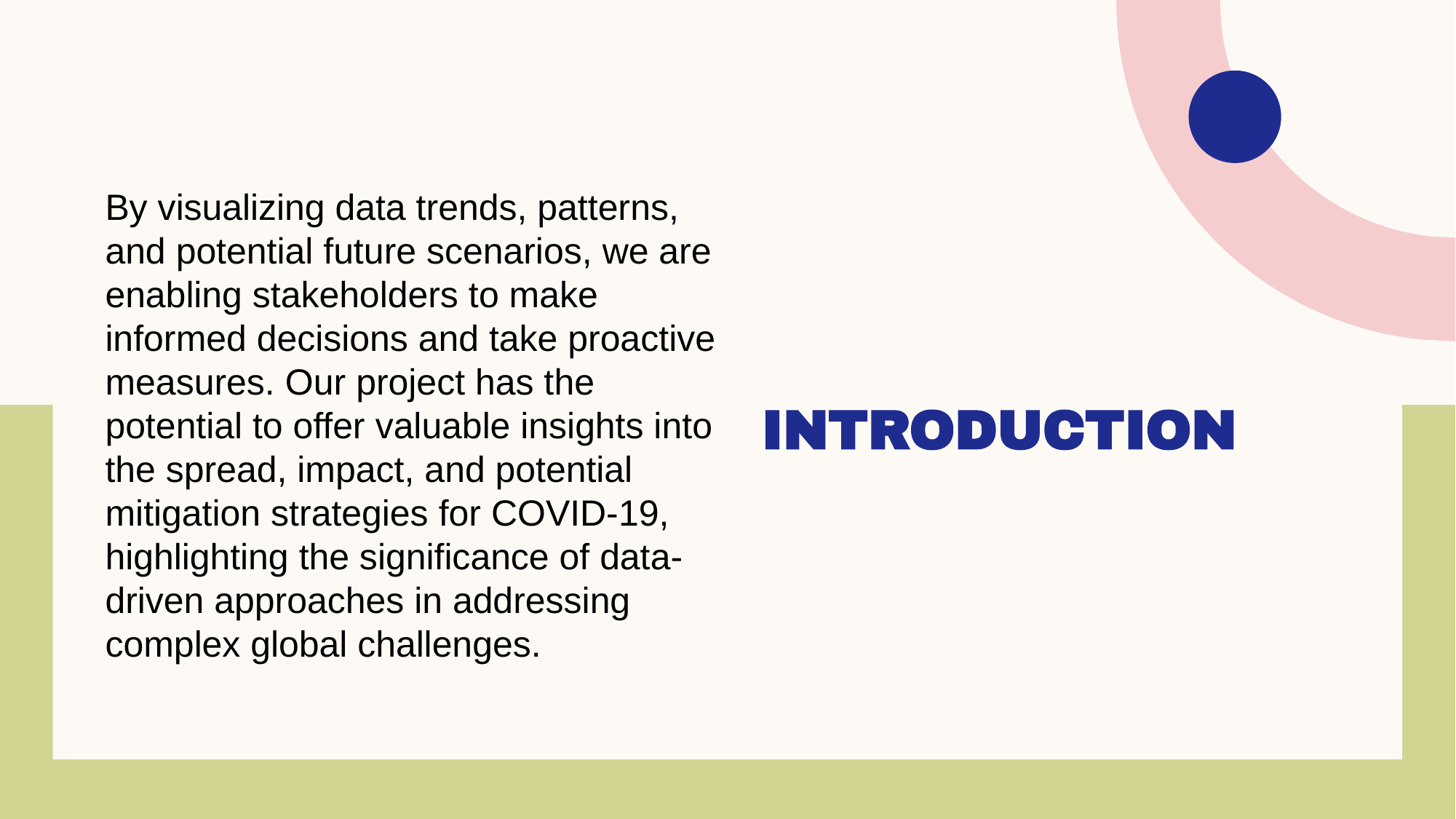

# Introduction
By visualizing data trends, patterns, and potential future scenarios, we are enabling stakeholders to make informed decisions and take proactive measures. Our project has the potential to offer valuable insights into the spread, impact, and potential mitigation strategies for COVID-19, highlighting the significance of data-driven approaches in addressing complex global challenges.